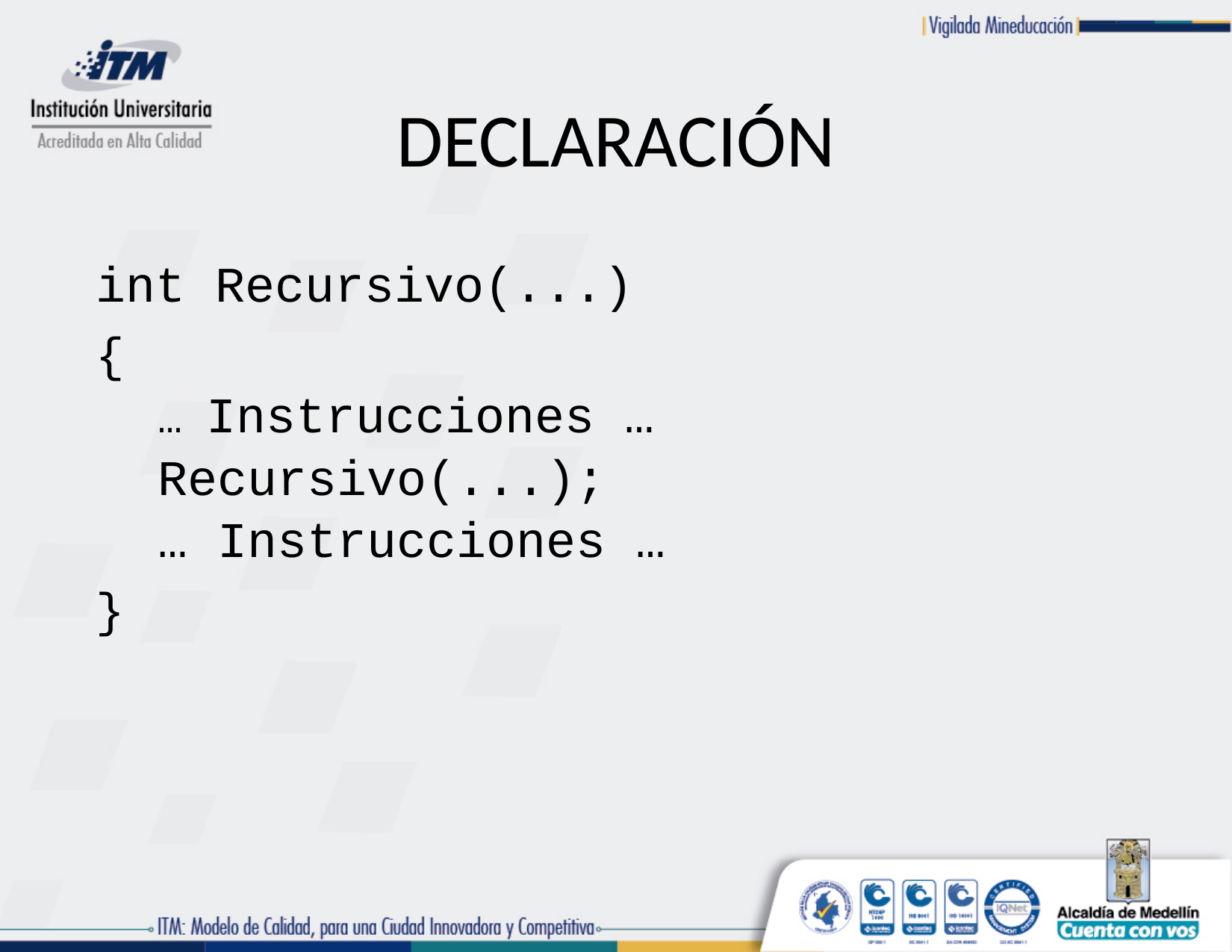

# DECLARACIÓN
int Recursivo(...)
{
… Instrucciones …
Recursivo(...);
… Instrucciones …
}